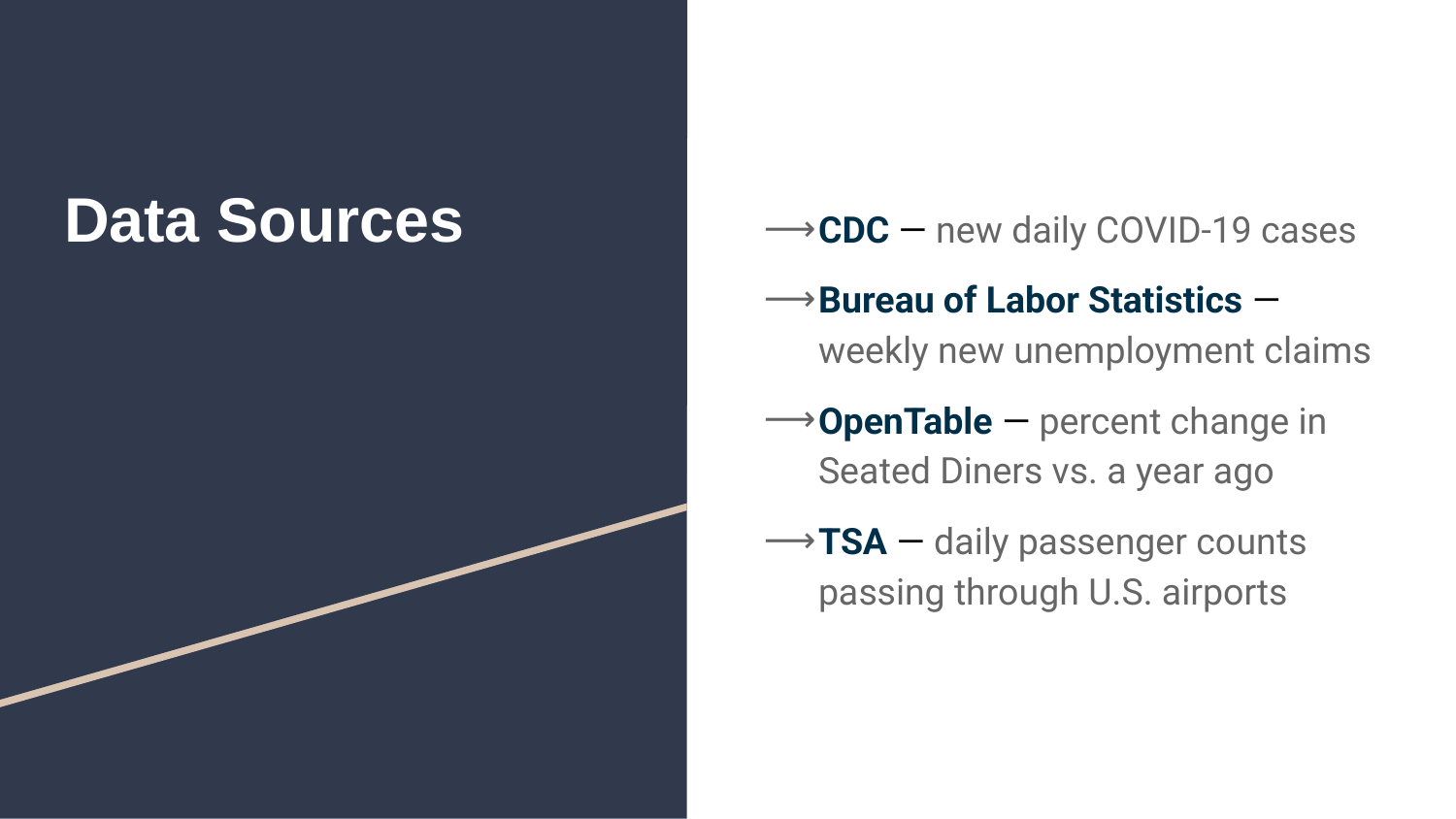

CDC — new daily COVID-19 cases
Bureau of Labor Statistics — weekly new unemployment claims
OpenTable — percent change in Seated Diners vs. a year ago
TSA — daily passenger counts passing through U.S. airports
# Data Sources